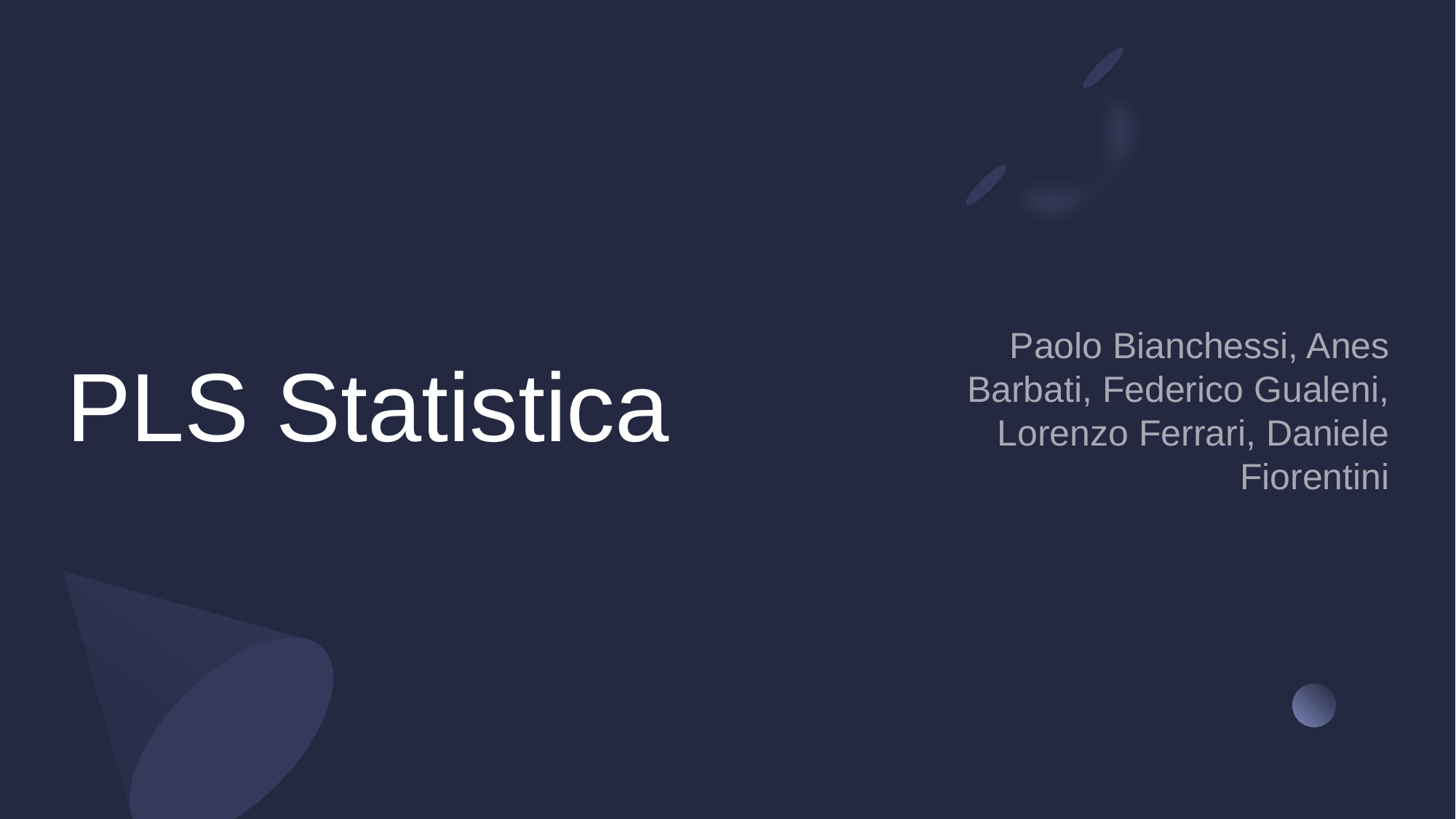

# PLS Statistica
Paolo Bianchessi, Anes Barbati, Federico Gualeni, Lorenzo Ferrari, Daniele Fiorentini

Realizzato in I.IS. Galileo Galilei Crema
1